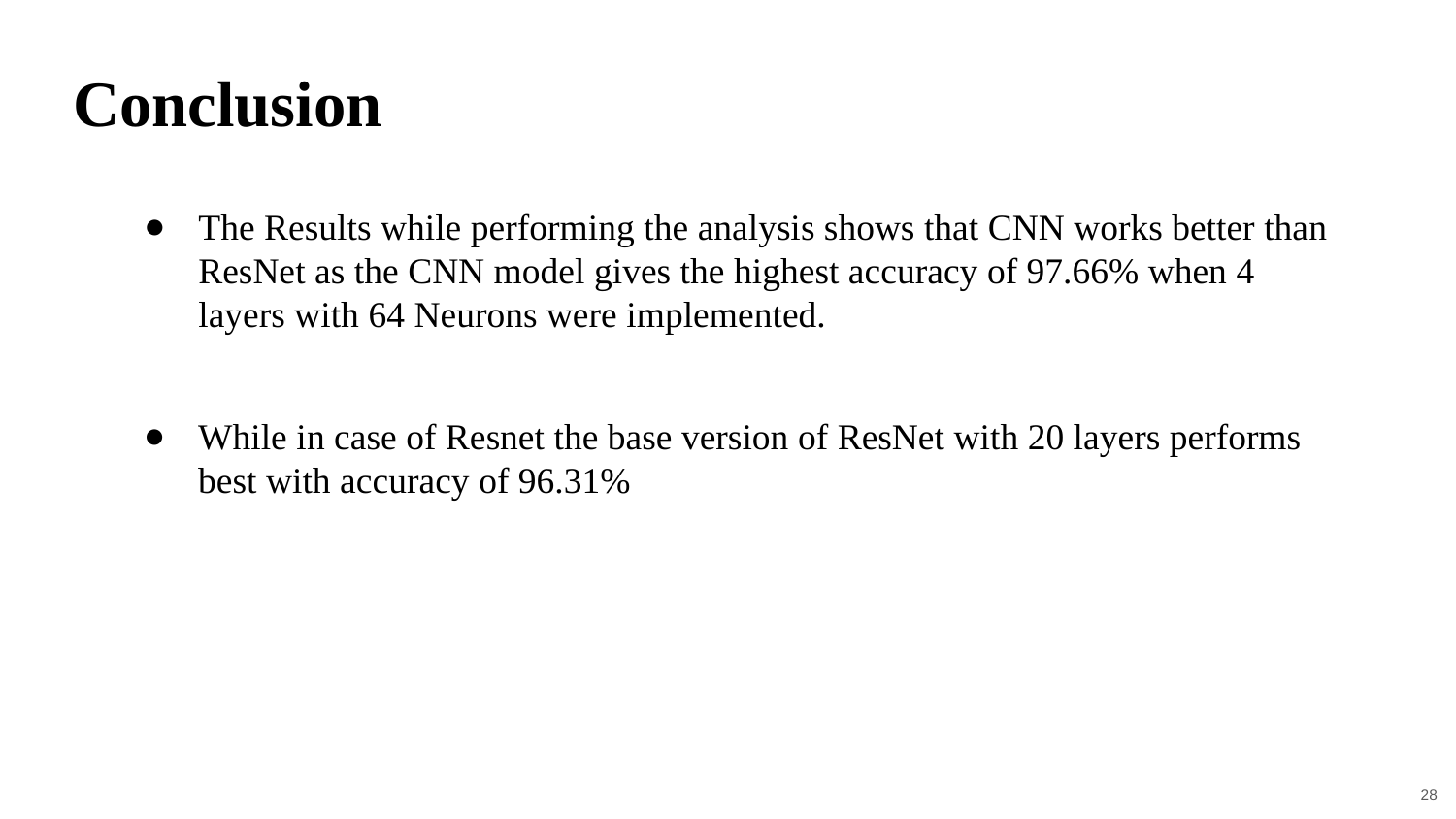

# Conclusion
The Results while performing the analysis shows that CNN works better than ResNet as the CNN model gives the highest accuracy of 97.66% when 4 layers with 64 Neurons were implemented.
While in case of Resnet the base version of ResNet with 20 layers performs best with accuracy of 96.31%
28